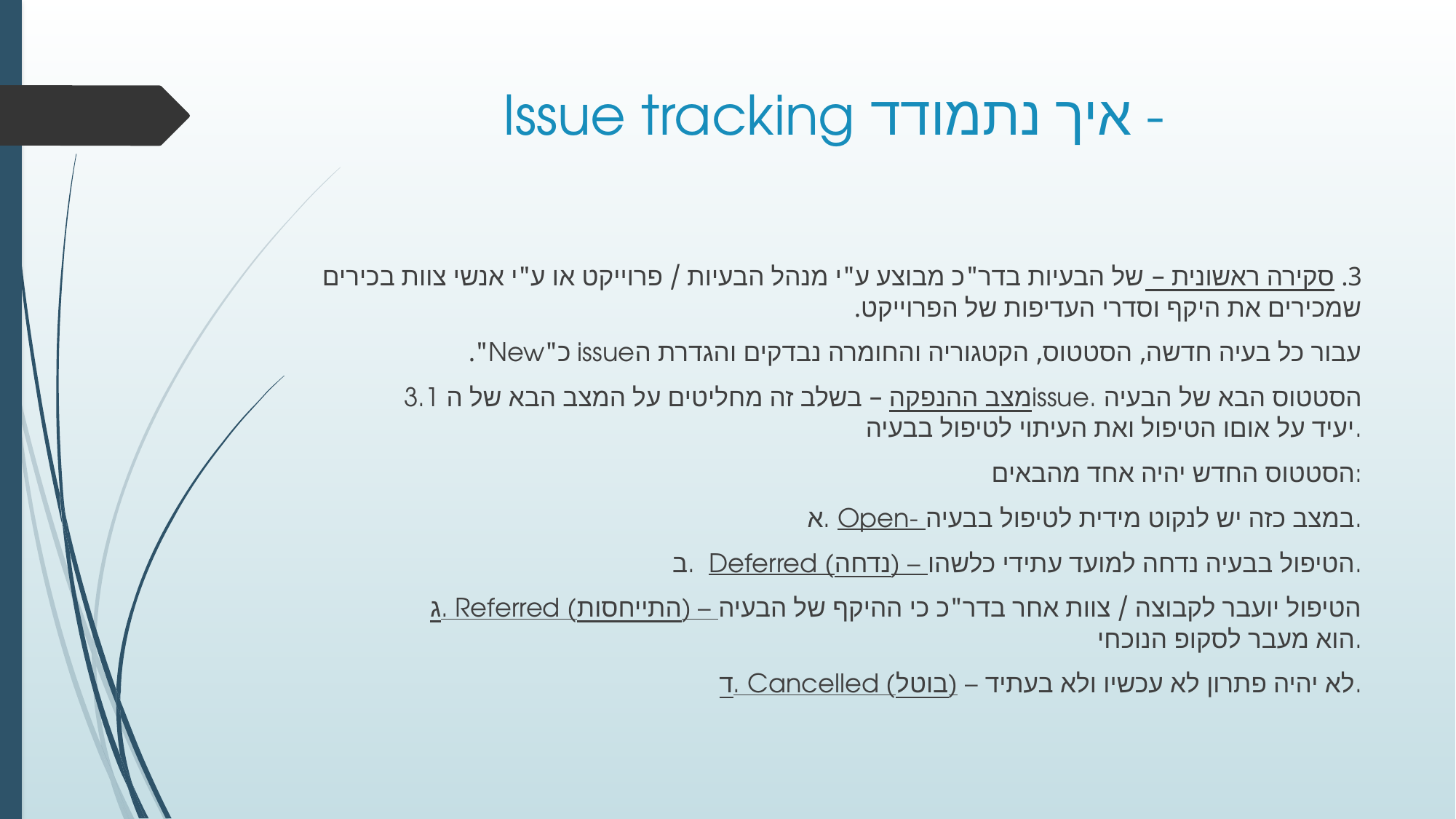

# Issue tracking איך נתמודד -
3. סקירה ראשונית – של הבעיות בדר"כ מבוצע ע"י מנהל הבעיות / פרוייקט או ע"י אנשי צוות בכירים שמכירים את היקף וסדרי העדיפות של הפרוייקט.
עבור כל בעיה חדשה, הסטטוס, הקטגוריה והחומרה נבדקים והגדרת הissue כ"New".
3.1 מצב ההנפקה – בשלב זה מחליטים על המצב הבא של הissue. הסטטוס הבא של הבעיה יעיד על אוםו הטיפול ואת העיתוי לטיפול בבעיה.
הסטטוס החדש יהיה אחד מהבאים:
א. Open- במצב כזה יש לנקוט מידית לטיפול בבעיה.
ב.  Deferred (נדחה) – הטיפול בבעיה נדחה למועד עתידי כלשהו.
ג. Referred (התייחסות) – הטיפול יועבר לקבוצה / צוות אחר בדר"כ כי ההיקף של הבעיה הוא מעבר לסקופ הנוכחי.
ד. Cancelled (בוטל) – לא יהיה פתרון לא עכשיו ולא בעתיד.